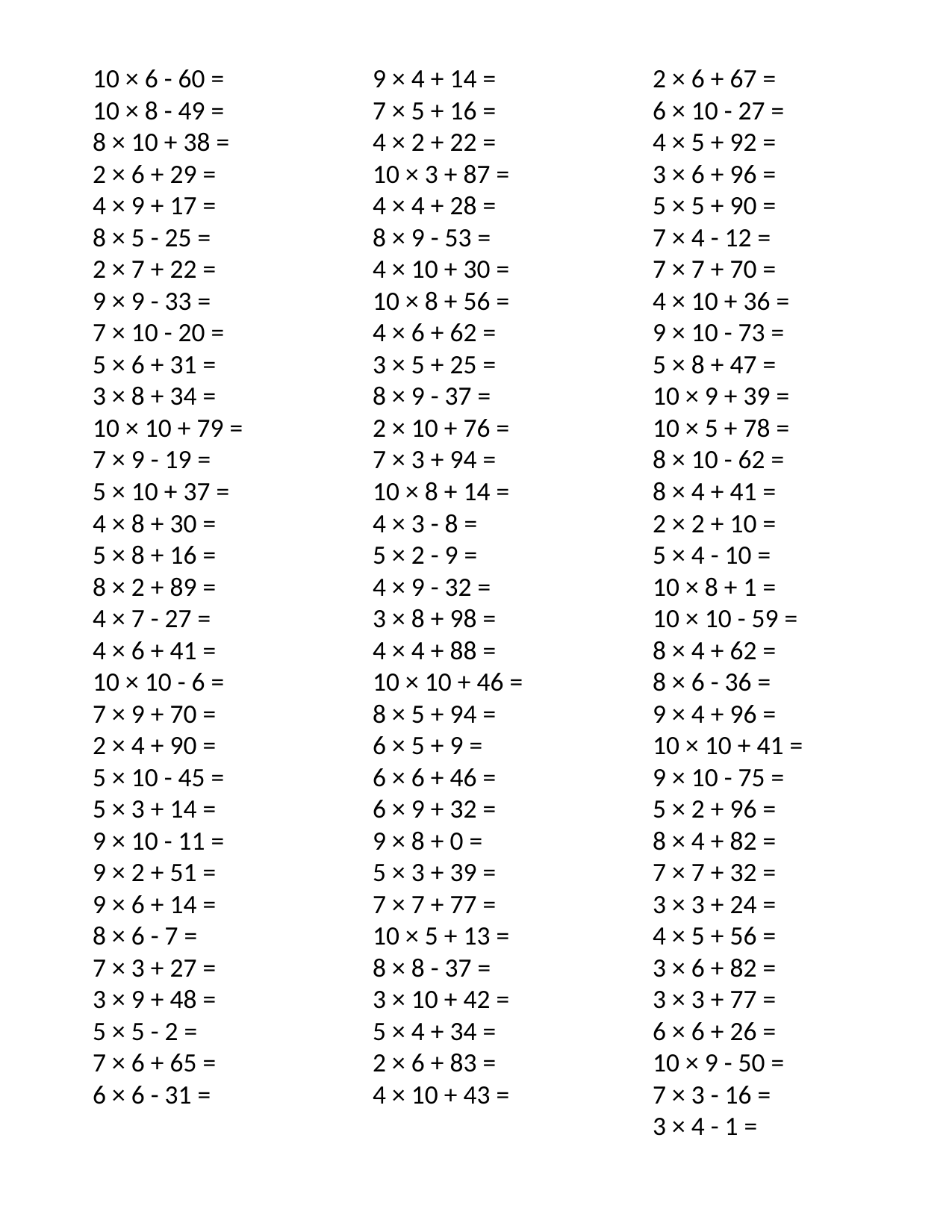

10 × 6 - 60 =
10 × 8 - 49 =
8 × 10 + 38 =
2 × 6 + 29 =
4 × 9 + 17 =
8 × 5 - 25 =
2 × 7 + 22 =
9 × 9 - 33 =
7 × 10 - 20 =
5 × 6 + 31 =
3 × 8 + 34 =
10 × 10 + 79 =
7 × 9 - 19 =
5 × 10 + 37 =
4 × 8 + 30 =
5 × 8 + 16 =
8 × 2 + 89 =
4 × 7 - 27 =
4 × 6 + 41 =
10 × 10 - 6 =
7 × 9 + 70 =
2 × 4 + 90 =
5 × 10 - 45 =
5 × 3 + 14 =
9 × 10 - 11 =
9 × 2 + 51 =
9 × 6 + 14 =
8 × 6 - 7 =
7 × 3 + 27 =
3 × 9 + 48 =
5 × 5 - 2 =
7 × 6 + 65 =
6 × 6 - 31 =

9 × 4 + 14 =
7 × 5 + 16 =
4 × 2 + 22 =
10 × 3 + 87 =
4 × 4 + 28 =
8 × 9 - 53 =
4 × 10 + 30 =
10 × 8 + 56 =
4 × 6 + 62 =
3 × 5 + 25 =
8 × 9 - 37 =
2 × 10 + 76 =
7 × 3 + 94 =
10 × 8 + 14 =
4 × 3 - 8 =
5 × 2 - 9 =
4 × 9 - 32 =
3 × 8 + 98 =
4 × 4 + 88 =
10 × 10 + 46 =
8 × 5 + 94 =
6 × 5 + 9 =
6 × 6 + 46 =
6 × 9 + 32 =
9 × 8 + 0 =
5 × 3 + 39 =
7 × 7 + 77 =
10 × 5 + 13 =
8 × 8 - 37 =
3 × 10 + 42 =
5 × 4 + 34 =
2 × 6 + 83 =
4 × 10 + 43 =

2 × 6 + 67 =
6 × 10 - 27 =
4 × 5 + 92 =
3 × 6 + 96 =
5 × 5 + 90 =
7 × 4 - 12 =
7 × 7 + 70 =
4 × 10 + 36 =
9 × 10 - 73 =
5 × 8 + 47 =
10 × 9 + 39 =
10 × 5 + 78 =
8 × 10 - 62 =
8 × 4 + 41 =
2 × 2 + 10 =
5 × 4 - 10 =
10 × 8 + 1 =
10 × 10 - 59 =
8 × 4 + 62 =
8 × 6 - 36 =
9 × 4 + 96 =
10 × 10 + 41 =
9 × 10 - 75 =
5 × 2 + 96 =
8 × 4 + 82 =
7 × 7 + 32 =
3 × 3 + 24 =
4 × 5 + 56 =
3 × 6 + 82 =
3 × 3 + 77 =
6 × 6 + 26 =
10 × 9 - 50 =
7 × 3 - 16 =
3 × 4 - 1 =